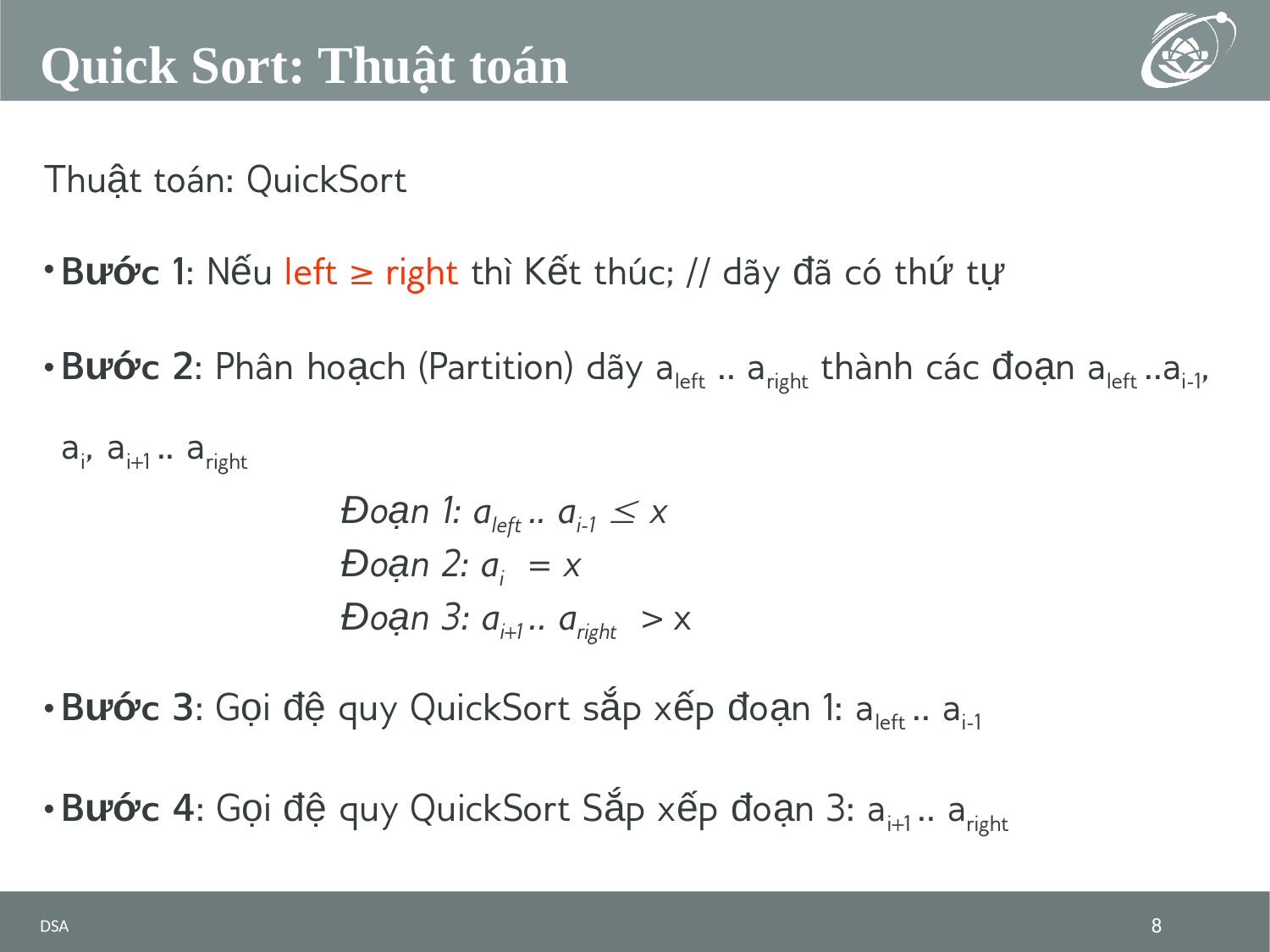

# Quick Sort: Thuật toán
Thuật toán: QuickSort
Bước 1: Nếu left ≥ right thì Kết thúc; // dãy đã có thứ tự
Bước 2: Phân hoạch (Partition) dãy aleft .. aright thành các đoạn aleft ..ai-1, ai,  ai+1 .. aright
			Đoạn 1: aleft .. ai-1 ≤ x
			Đoạn 2: ai  = x
			Đoạn 3: ai+1 .. aright  > x
Bước 3: Gọi đệ quy QuickSort sắp xếp đoạn 1: aleft .. ai-1
Bước 4: Gọi đệ quy QuickSort Sắp xếp đoạn 3: ai+1 .. aright
DSA
8